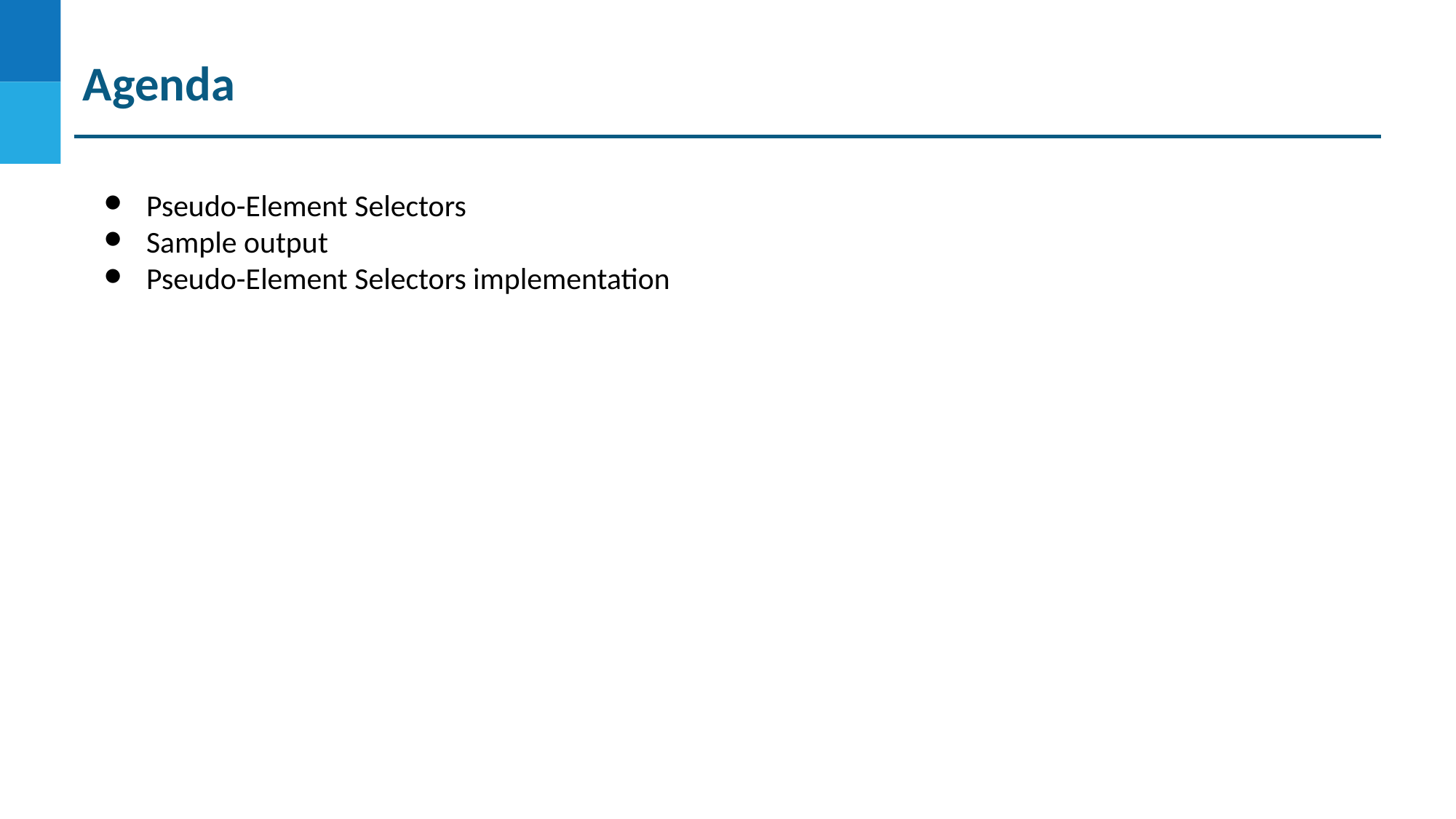

Agenda
Pseudo-Element Selectors
Sample output
Pseudo-Element Selectors implementation